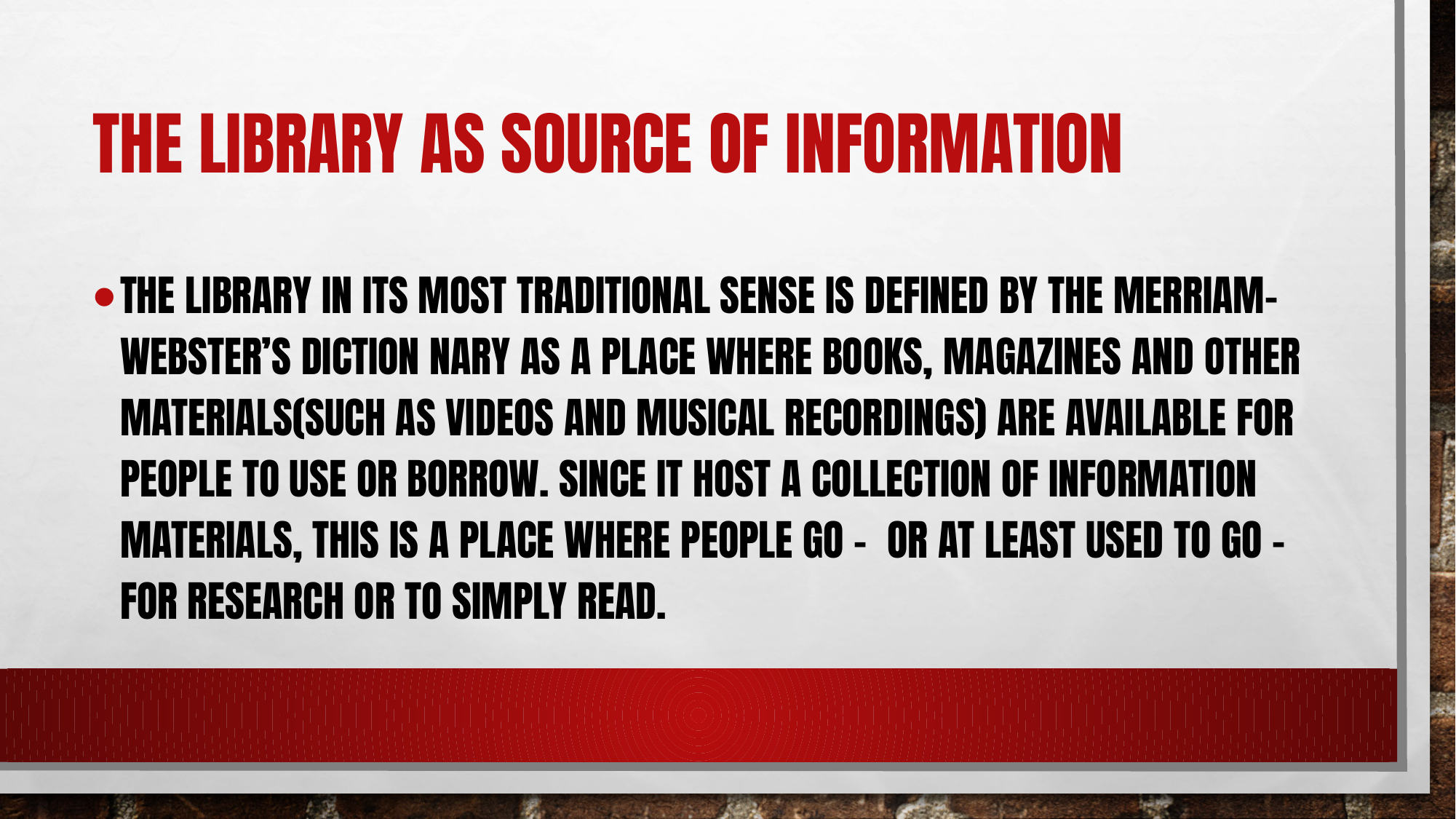

# The library as source of information
The library in its most traditional sense is defined by the merriam-webster’s diction nary as a place where books, magazines and other materials(such as videos and musical recordings) are available for people to use or borrow. Since it host a collection of information materials, this is a place where people go -  or at least used to go – for research Or to simply read.